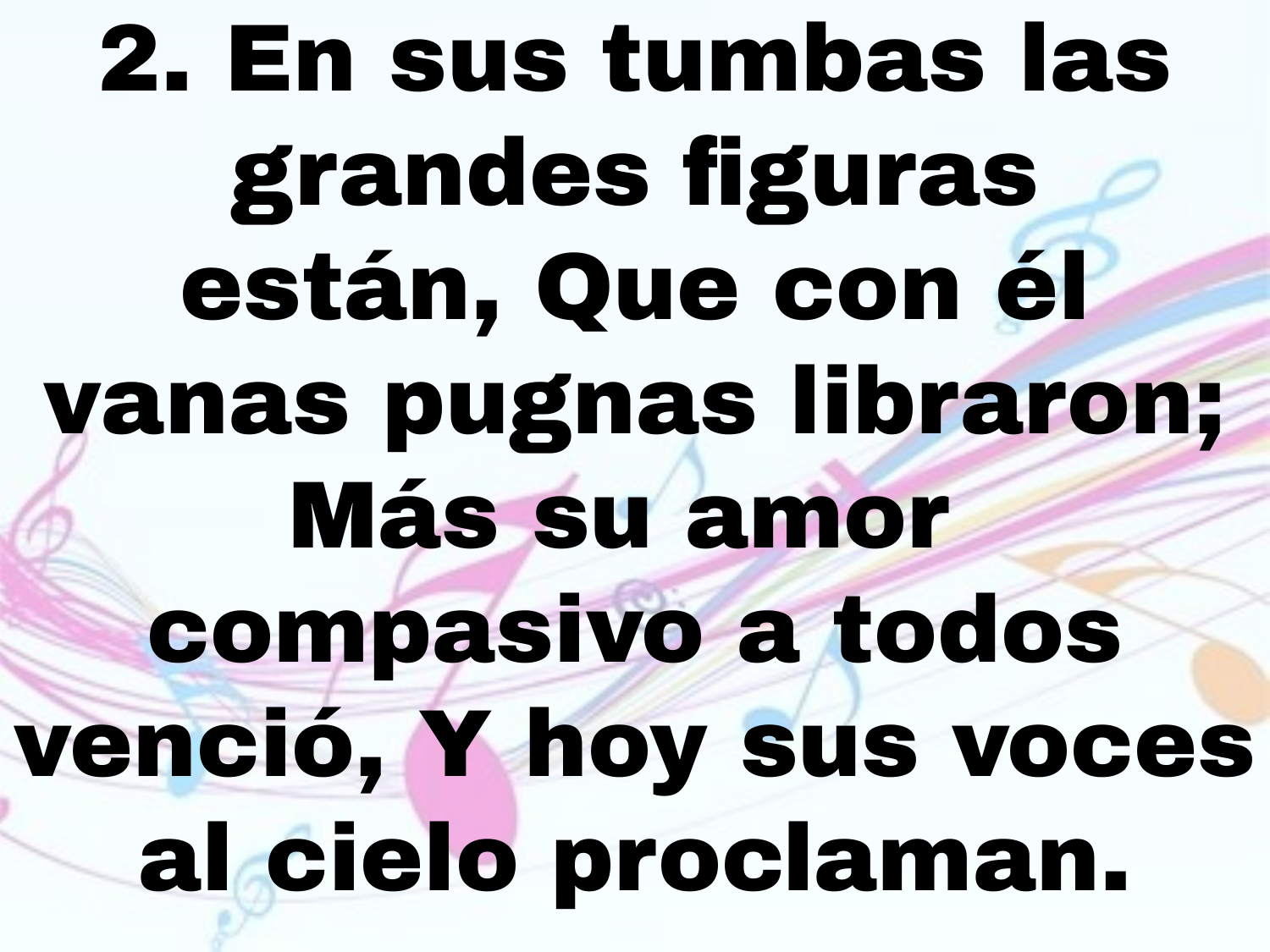

2. En sus tumbas las grandes figuras
están, Que con él vanas pugnas libraron;
Más su amor  compasivo a todos venció, Y hoy sus voces al cielo proclaman.